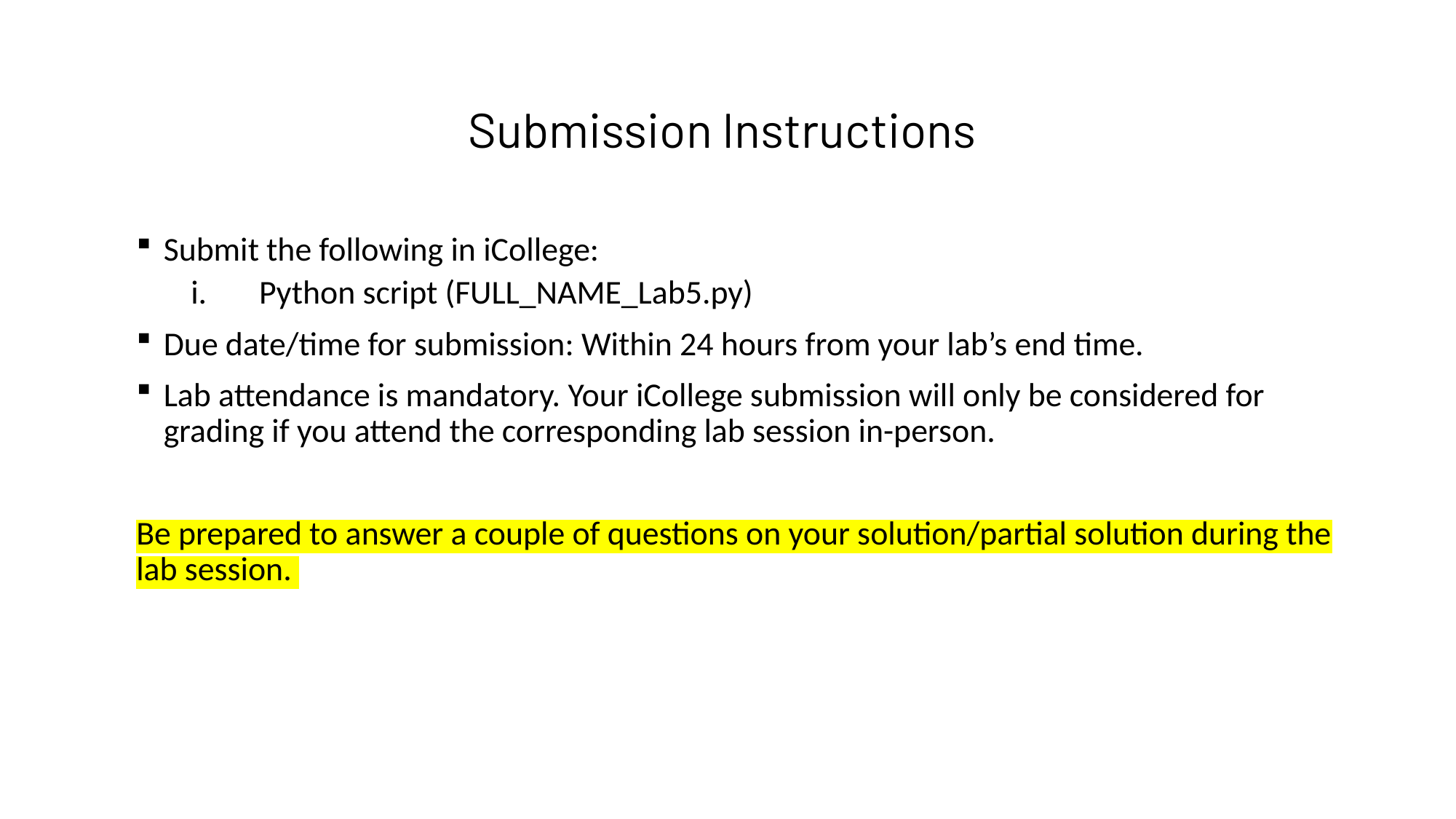

# Submission Instructions
Submit the following in iCollege:
Python script (FULL_NAME_Lab5.py)
Due date/time for submission: Within 24 hours from your lab’s end time.
Lab attendance is mandatory. Your iCollege submission will only be considered for grading if you attend the corresponding lab session in-person.

Be prepared to answer a couple of questions on your solution/partial solution during the lab session.